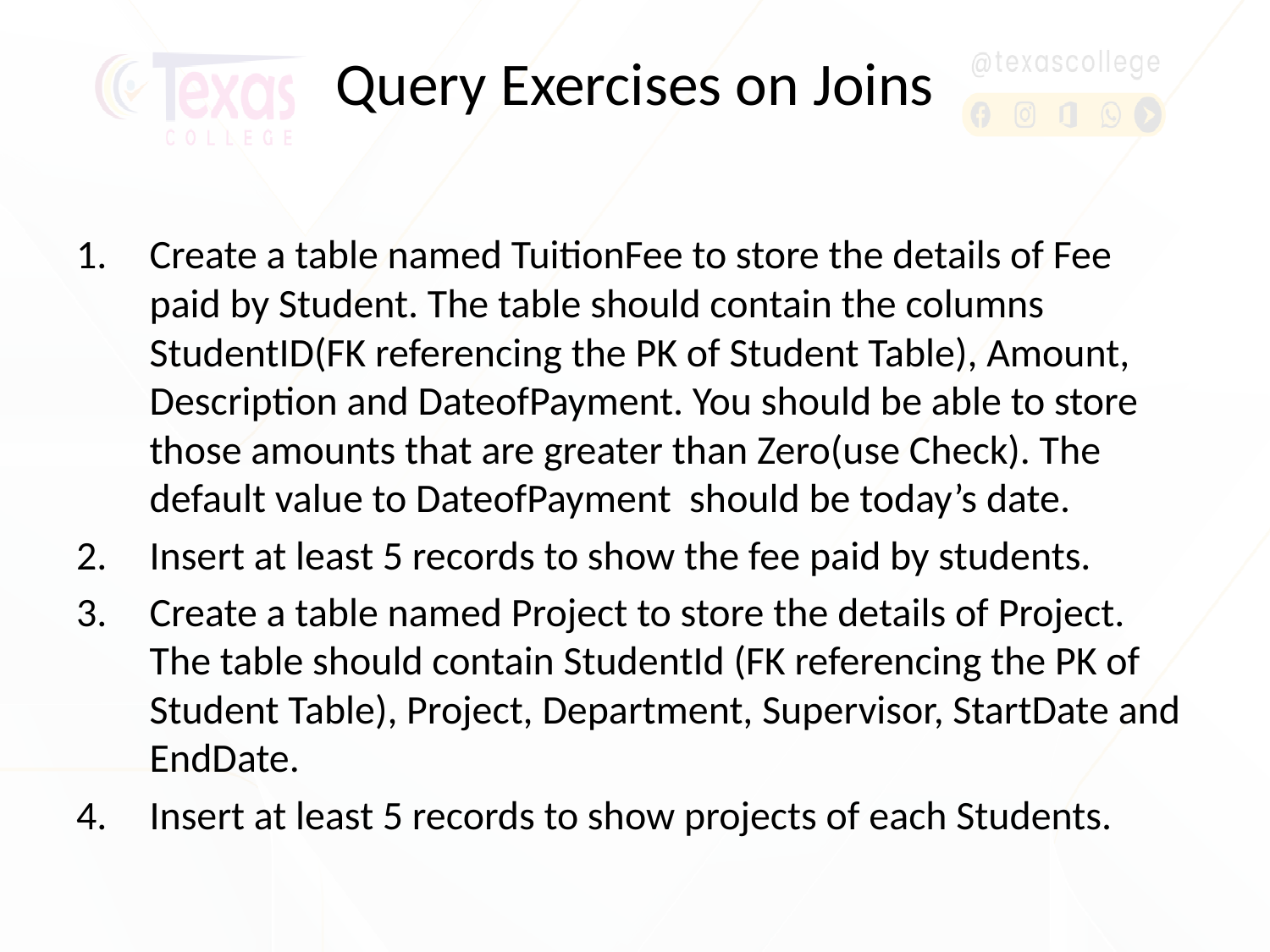

# Query Exercises on Joins
Create a table named TuitionFee to store the details of Fee paid by Student. The table should contain the columns StudentID(FK referencing the PK of Student Table), Amount, Description and DateofPayment. You should be able to store those amounts that are greater than Zero(use Check). The default value to DateofPayment  should be today’s date.
Insert at least 5 records to show the fee paid by students.
Create a table named Project to store the details of Project. The table should contain StudentId (FK referencing the PK of Student Table), Project, Department, Supervisor, StartDate and EndDate.
Insert at least 5 records to show projects of each Students.